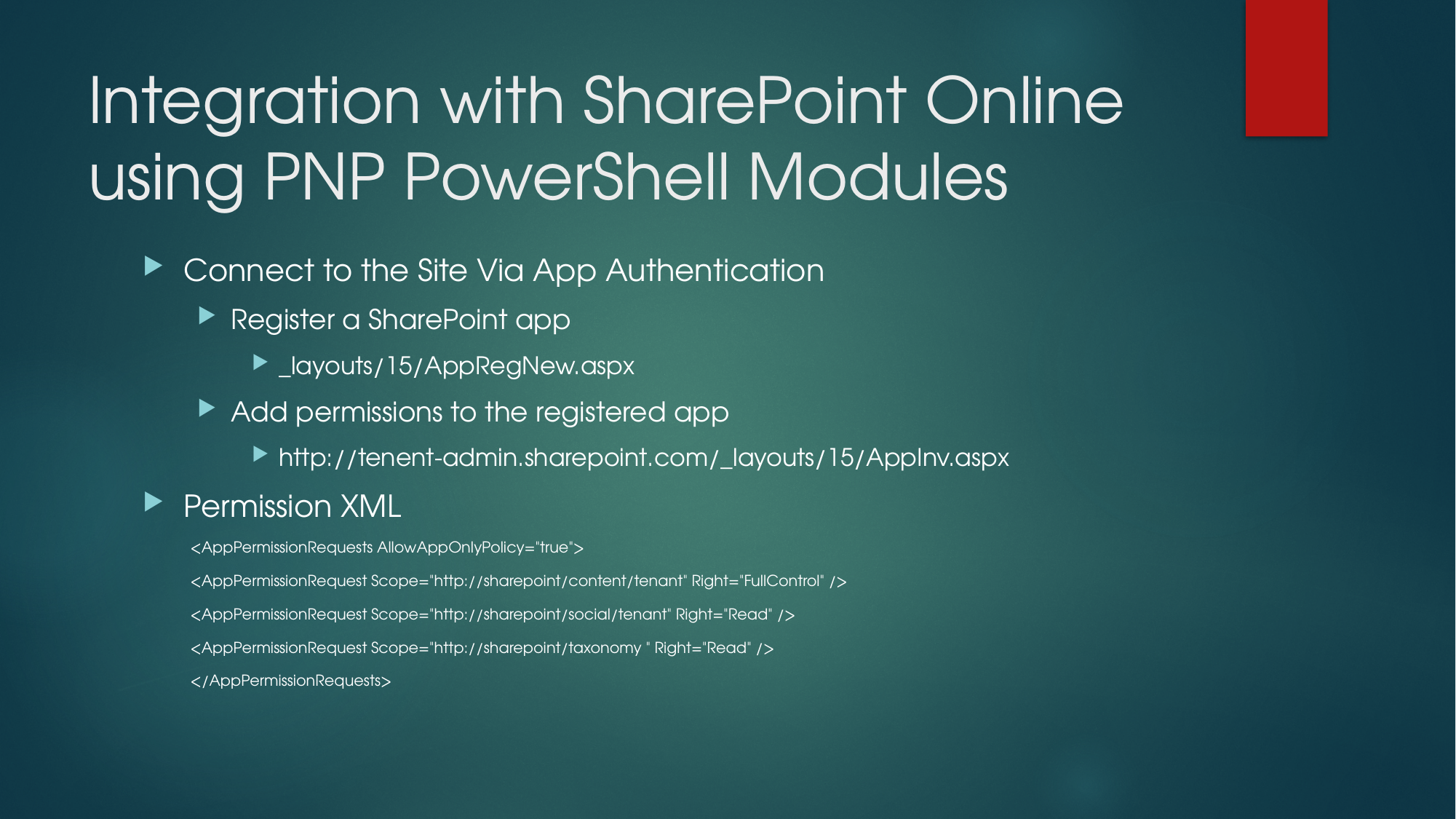

# Integration with SharePoint Online using PNP PowerShell Modules
Connect to the Site Via App Authentication
Register a SharePoint app
_layouts/15/AppRegNew.aspx
Add permissions to the registered app
http://tenent-admin.sharepoint.com/_layouts/15/AppInv.aspx
Permission XML
<AppPermissionRequests AllowAppOnlyPolicy="true">
<AppPermissionRequest Scope="http://sharepoint/content/tenant" Right="FullControl" />
<AppPermissionRequest Scope="http://sharepoint/social/tenant" Right="Read" />
<AppPermissionRequest Scope="http://sharepoint/taxonomy " Right="Read" />
</AppPermissionRequests>